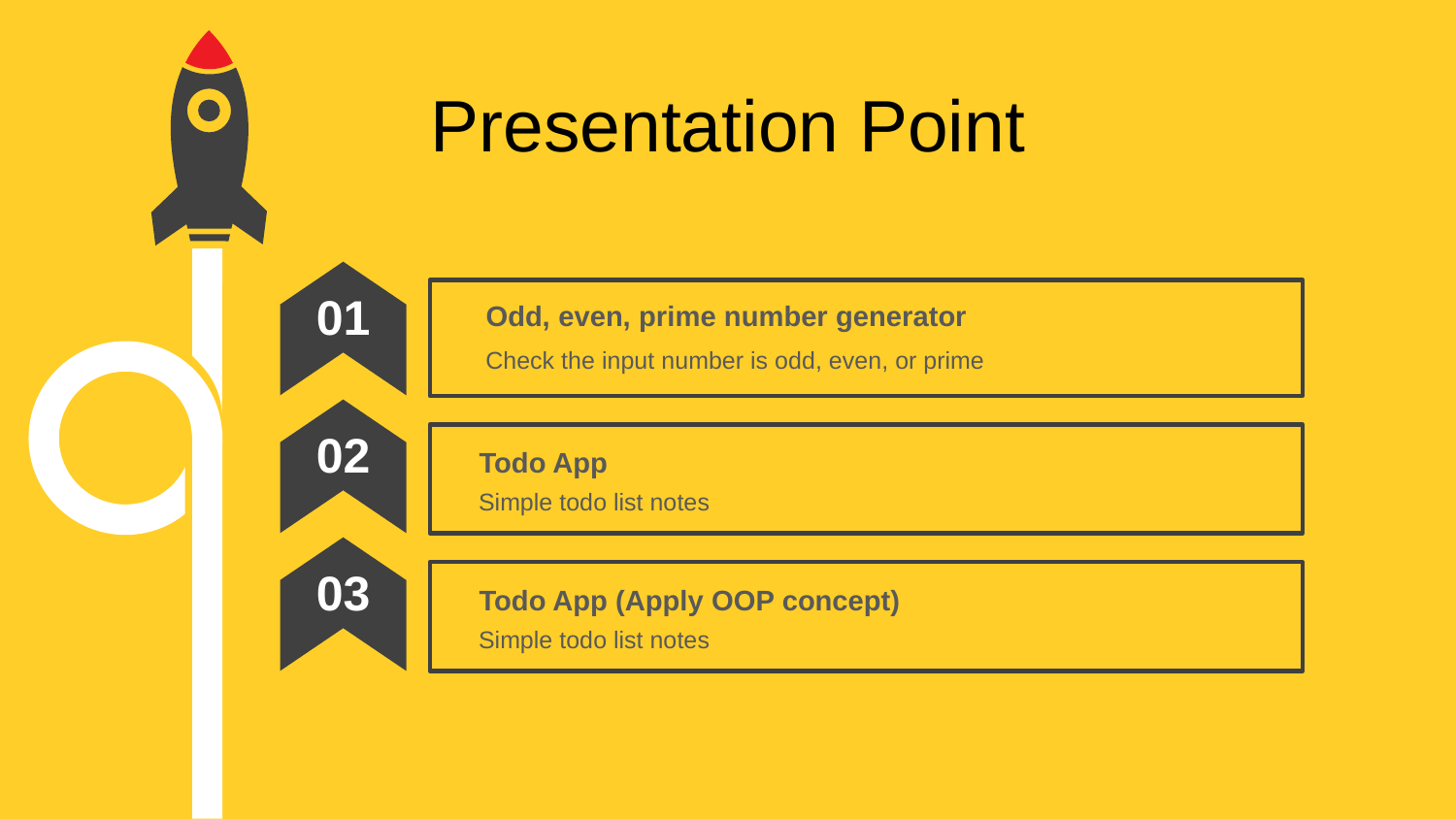

Presentation Point

01

Odd, even, prime number generator
Check the input number is odd, even, or prime

02

Todo App
Simple todo list notes

03

Todo App (Apply OOP concept)
Simple todo list notes